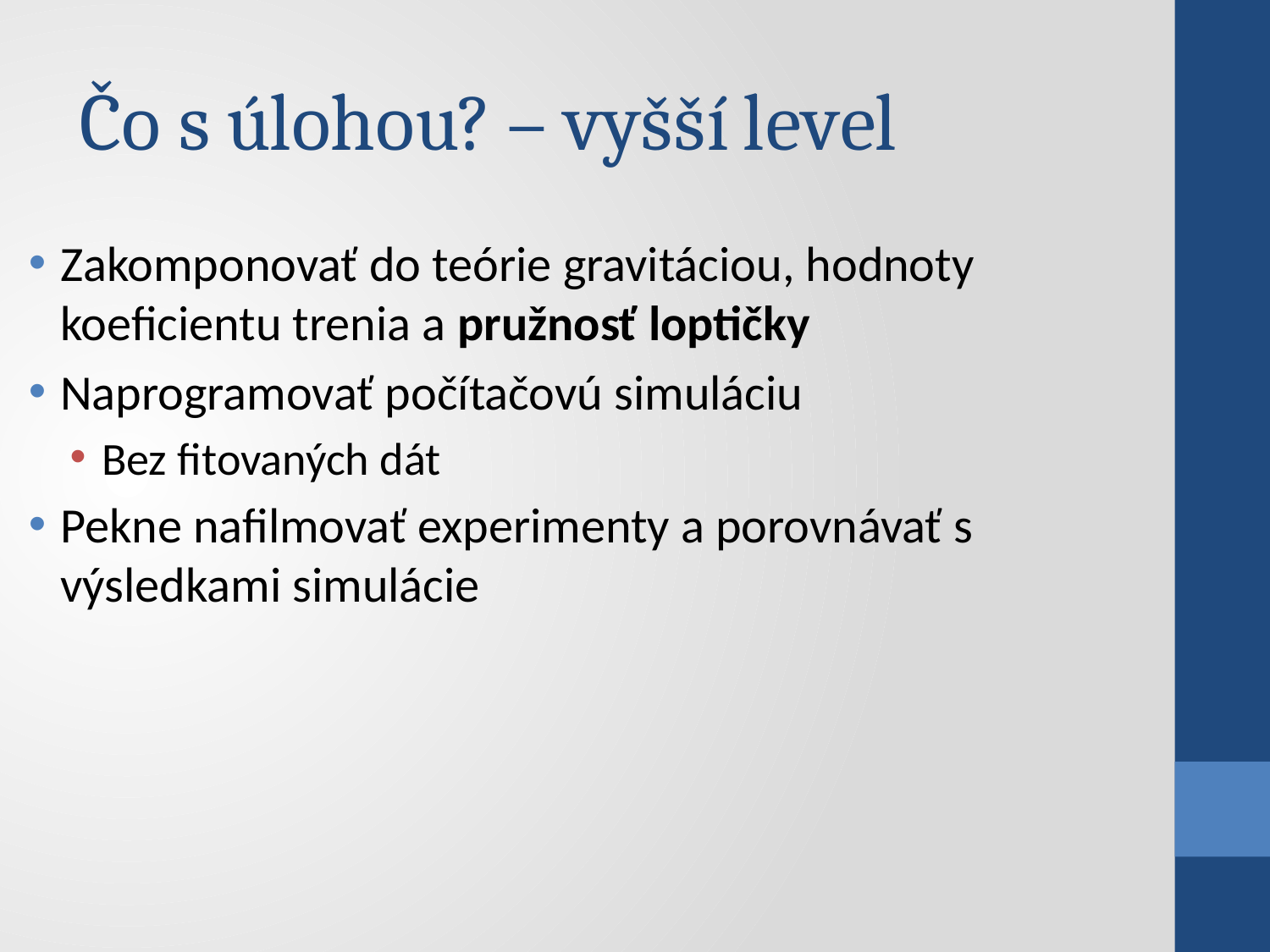

# Čo s úlohou? – vyšší level
Zakomponovať do teórie gravitáciou, hodnoty koeficientu trenia a pružnosť loptičky
Naprogramovať počítačovú simuláciu
Bez fitovaných dát
Pekne nafilmovať experimenty a porovnávať s výsledkami simulácie